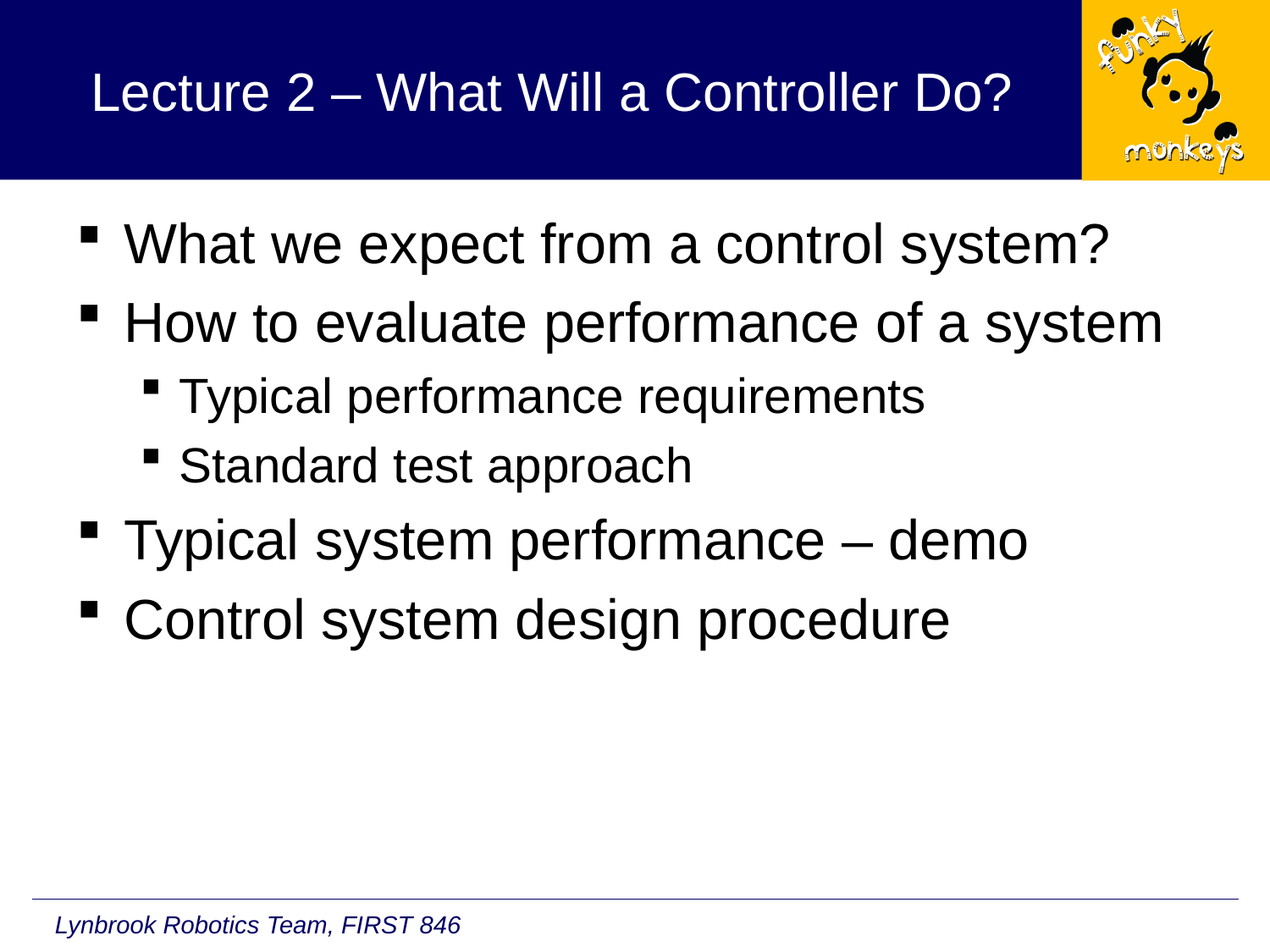

# Lecture 2 – What Will a Controller Do?
What we expect from a control system?
How to evaluate performance of a system
Typical performance requirements
Standard test approach
Typical system performance – demo
Control system design procedure